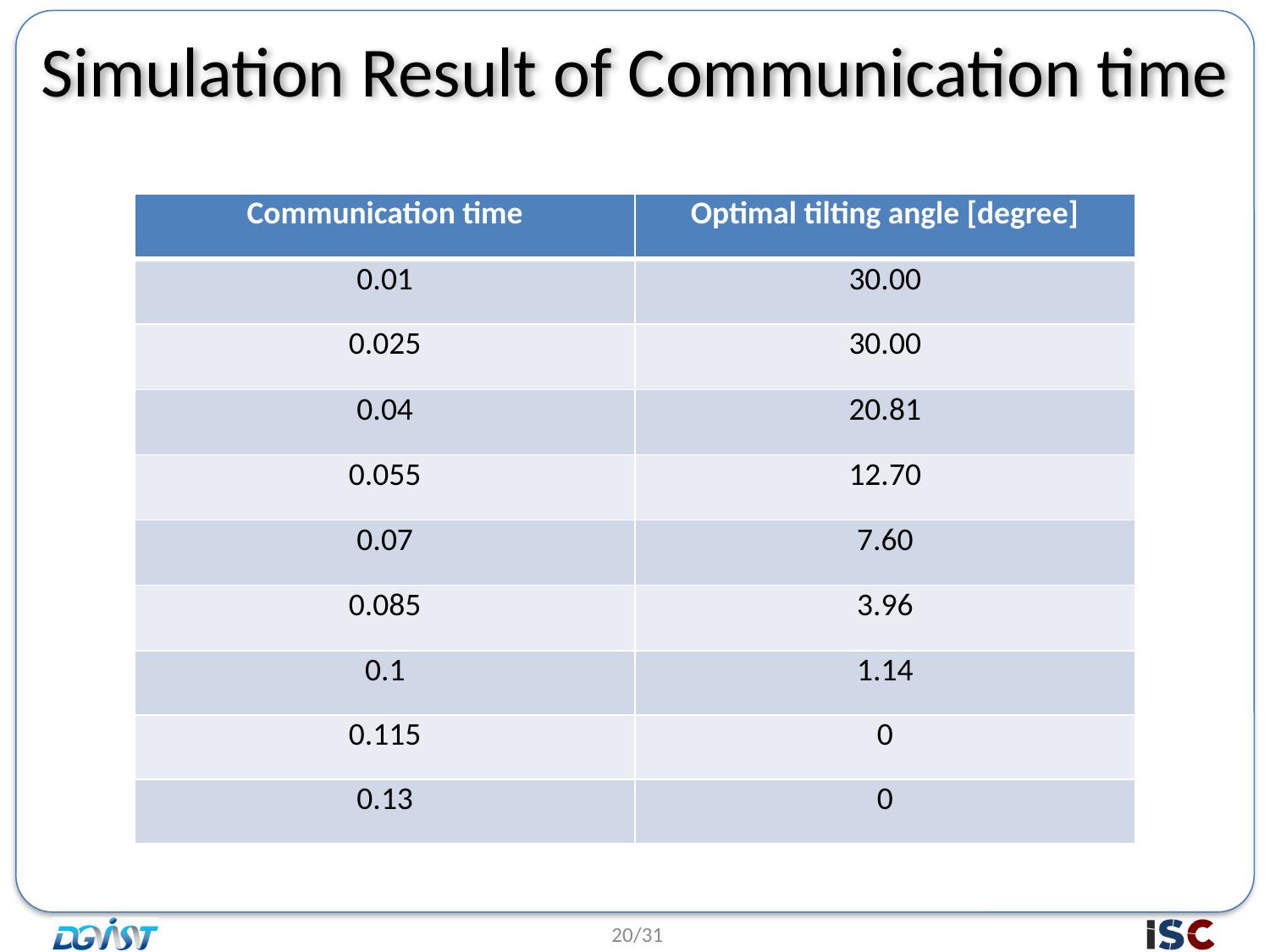

# Simulation Result of Communication time
| Communication time | Optimal tilting angle [degree] |
| --- | --- |
| 0.01 | 30.00 |
| 0.025 | 30.00 |
| 0.04 | 20.81 |
| 0.055 | 12.70 |
| 0.07 | 7.60 |
| 0.085 | 3.96 |
| 0.1 | 1.14 |
| 0.115 | 0 |
| 0.13 | 0 |